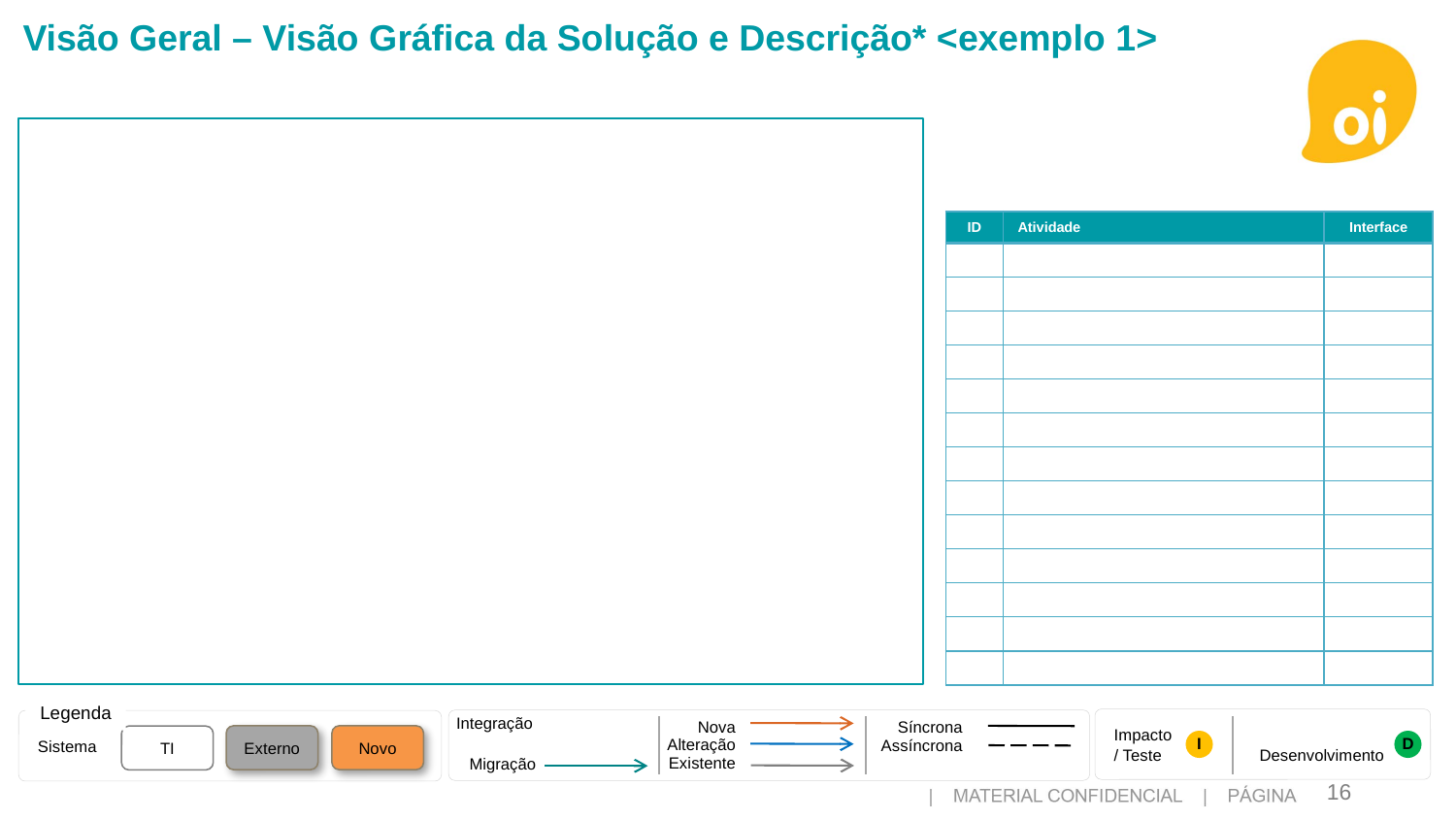

Visão Geral – Visão Gráfica da Solução e Descrição* <exemplo 1>

| ID | Atividade | Interface |
| --- | --- | --- |
|  |  |  |
|  |  |  |
|  |  |  |
|  |  |  |
|  |  |  |
|  |  |  |
|  |  |  |
|  |  |  |
|  |  |  |
|  |  |  |
|  |  |  |
|  |  |  |
|  |  |  |
Legenda
Impacto
/ Teste	Desenvolvimento
Integração
Sistema
Nova
Alteração
Existente
Síncrona
Assíncrona
Externo
Novo
TI
I
D
Migração
16